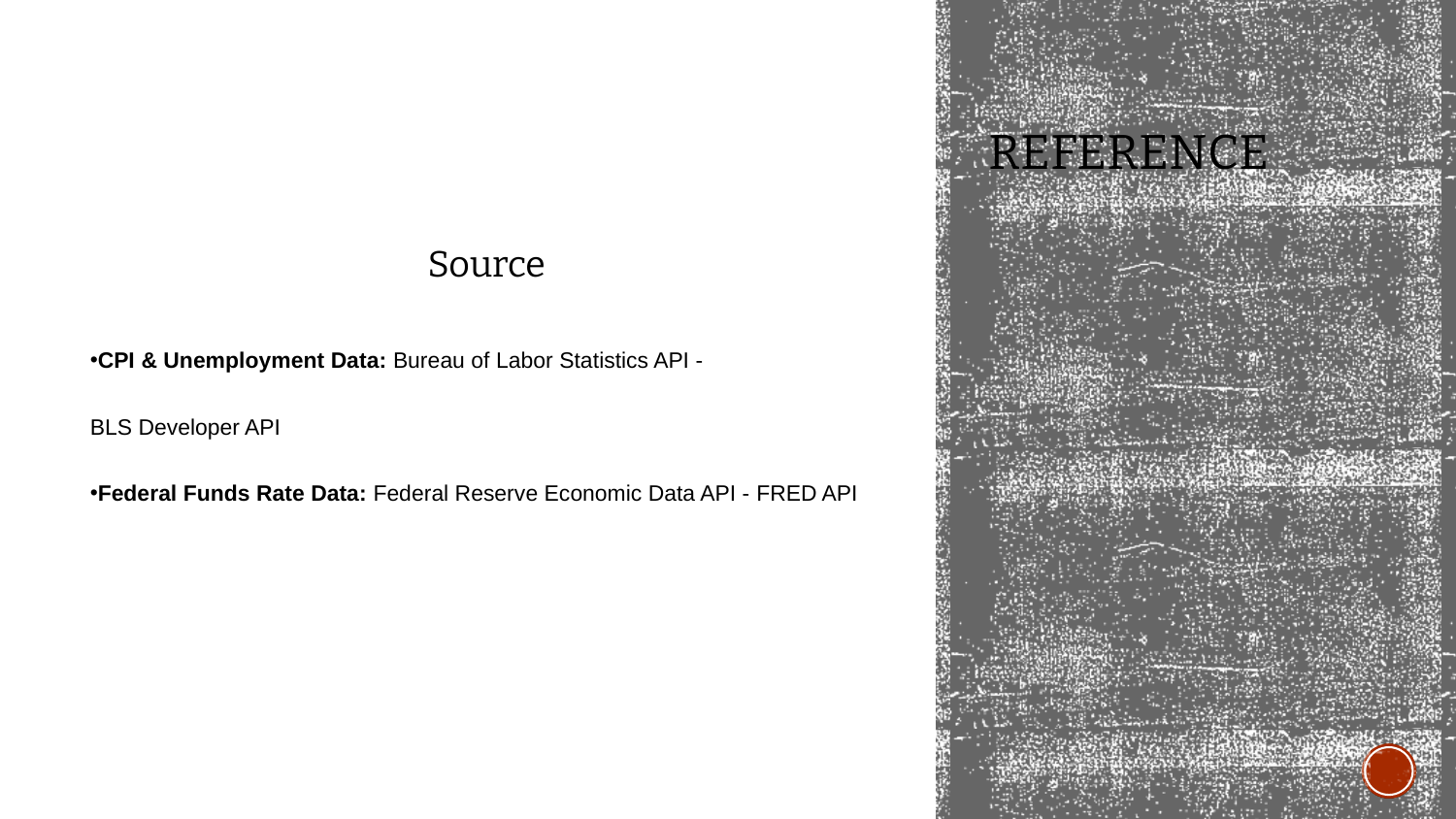

# reference
Source
CPI & Unemployment Data: Bureau of Labor Statistics API - BLS Developer API
Federal Funds Rate Data: Federal Reserve Economic Data API - FRED API